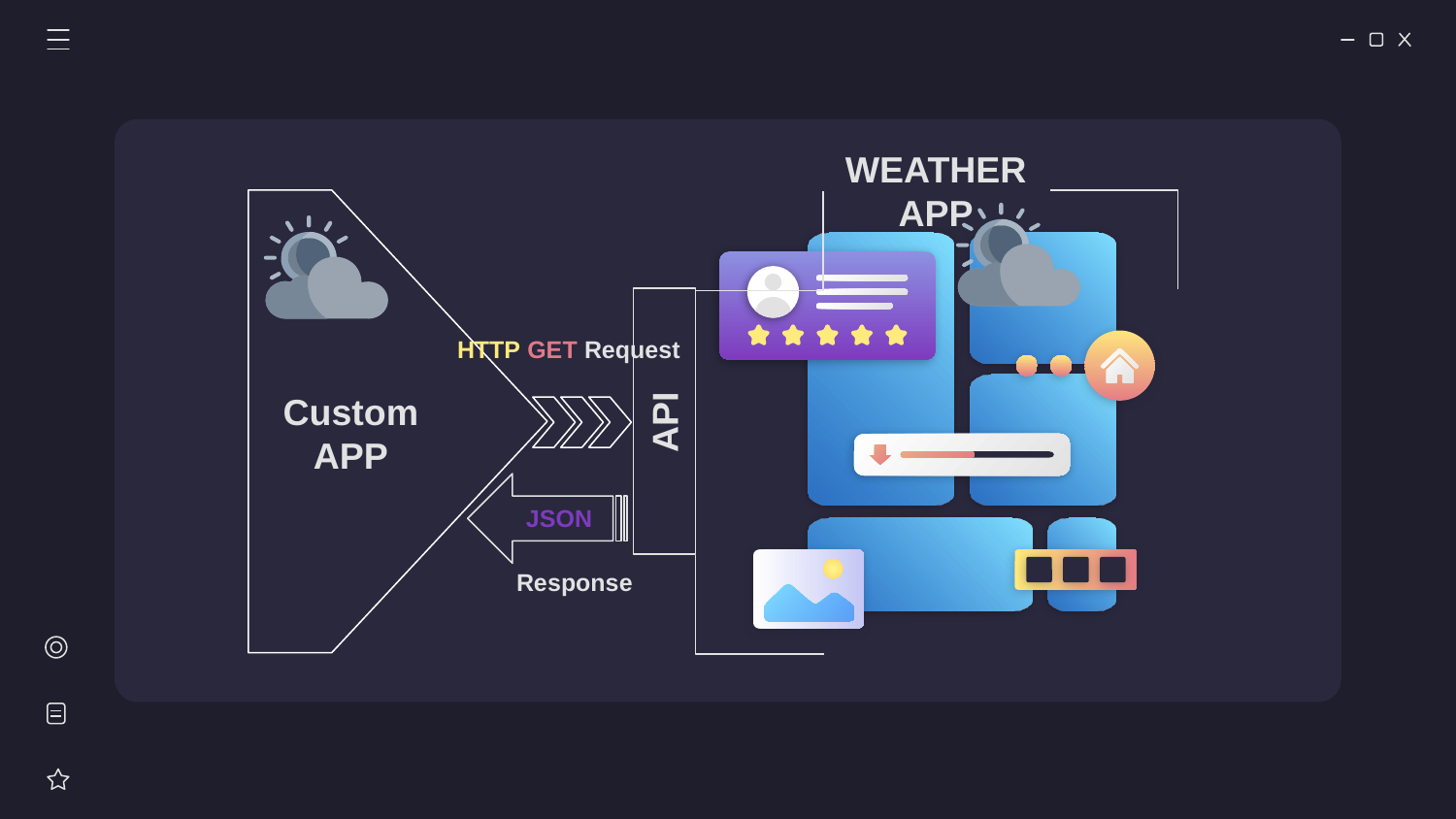

WEATHER APP

HTTP GET Request

Custom
APP
API

JSON
Response